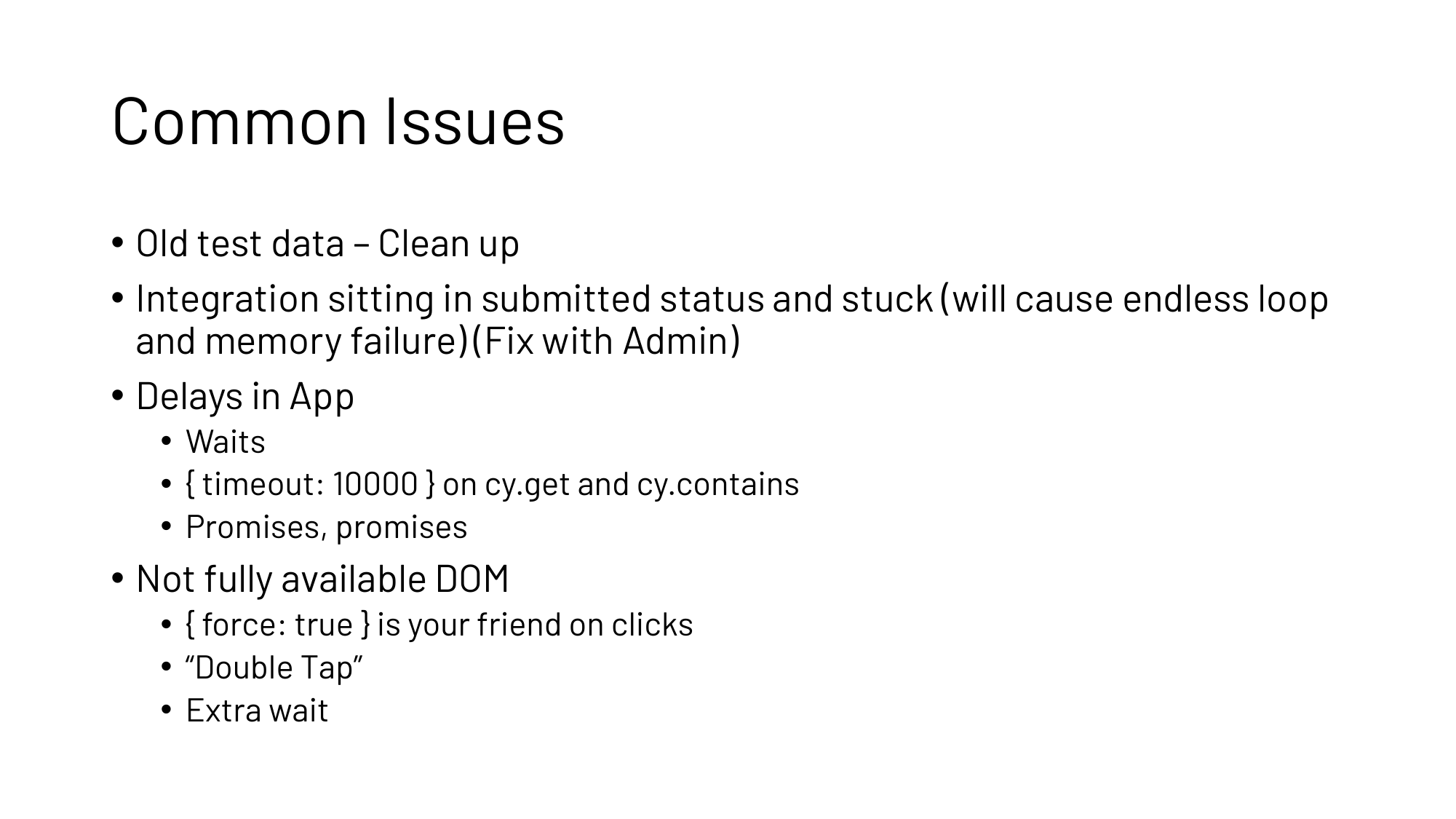

# Common Issues
Old test data – Clean up
Integration sitting in submitted status and stuck (will cause endless loop and memory failure) (Fix with Admin)
Delays in App
Waits
{ timeout: 10000 } on cy.get and cy.contains
Promises, promises
Not fully available DOM
{ force: true } is your friend on clicks
“Double Tap”
Extra wait